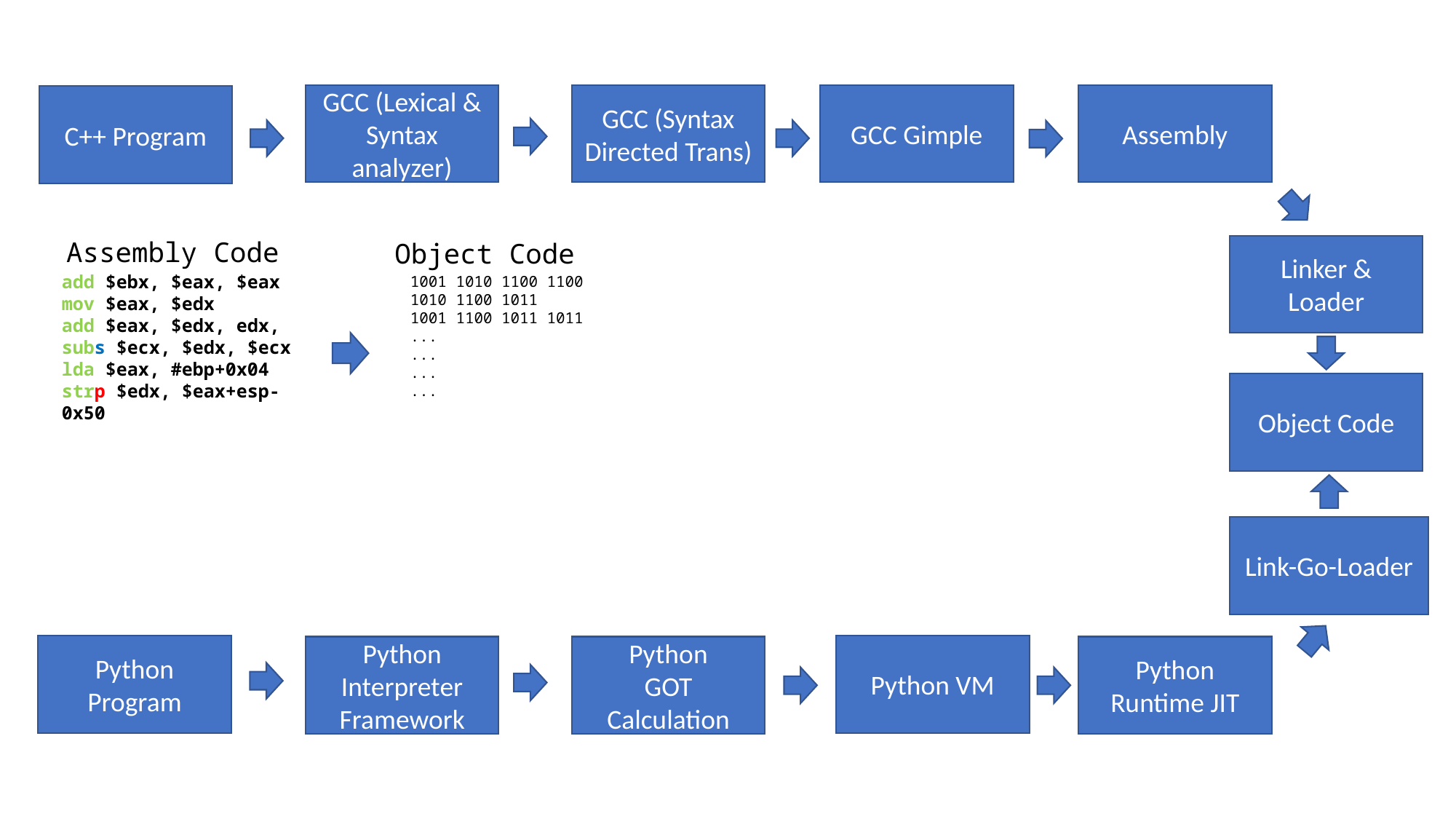

GCC (Lexical & Syntax analyzer)
GCC (Syntax Directed Trans)
GCC Gimple
Assembly
C++ Program

Assembly Code
Object Code
Linker & Loader
add $ebx, $eax, $eax
mov $eax, $edx
add $eax, $edx, edx,
subs $ecx, $edx, $ecx
lda $eax, #ebp+0x04
strp $edx, $eax+esp-0x50

1001 1010 1100 1100
1010 1100 1011
1001 1100 1011 1011
...
...
...
...

Object Code

Link-Go-Loader

Python Program
Python VM
Python Interpreter Framework
Python
GOT Calculation
Python Runtime JIT